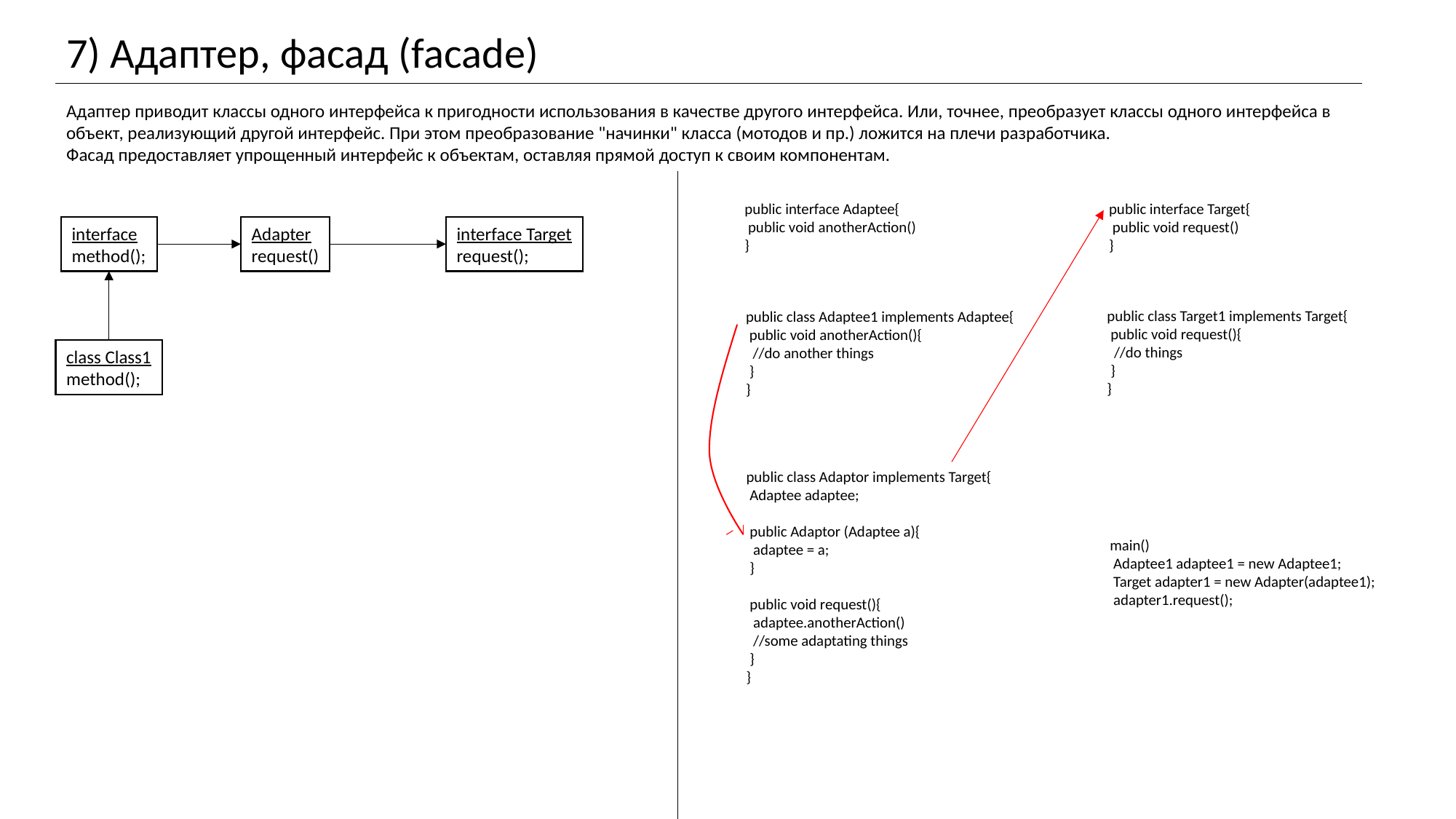

7) Адаптер, фасад (facade)
Адаптер приводит классы одного интерфейса к пригодности использования в качестве другого интерфейса. Или, точнее, преобразует классы одного интерфейса в объект, реализующий другой интерфейс. При этом преобразование "начинки" класса (мотодов и пр.) ложится на плечи разработчика.
Фасад предоставляет упрощенный интерфейс к объектам, оставляя прямой доступ к своим компонентам.
public interface Adaptee{
 public void anotherAction()
}
public interface Target{
 public void request()
}
interface Target
request();
interface
method();
Adapter
request()
public class Target1 implements Target{
 public void request(){
  //do things
 }
}
public class Adaptee1 implements Adaptee{
 public void anotherAction(){
  //do another things
 }
}

class Class1
method();
public class Adaptor implements Target{
 Adaptee adaptee;

 public Adaptor (Adaptee a){
  adaptee = a;
 }

 public void request(){
  adaptee.anotherAction()
  //some adaptating things
 }
}
main()
 Adaptee1 adaptee1 = new Adaptee1;
 Target adapter1 = new Adapter(adaptee1);
 adapter1.request();